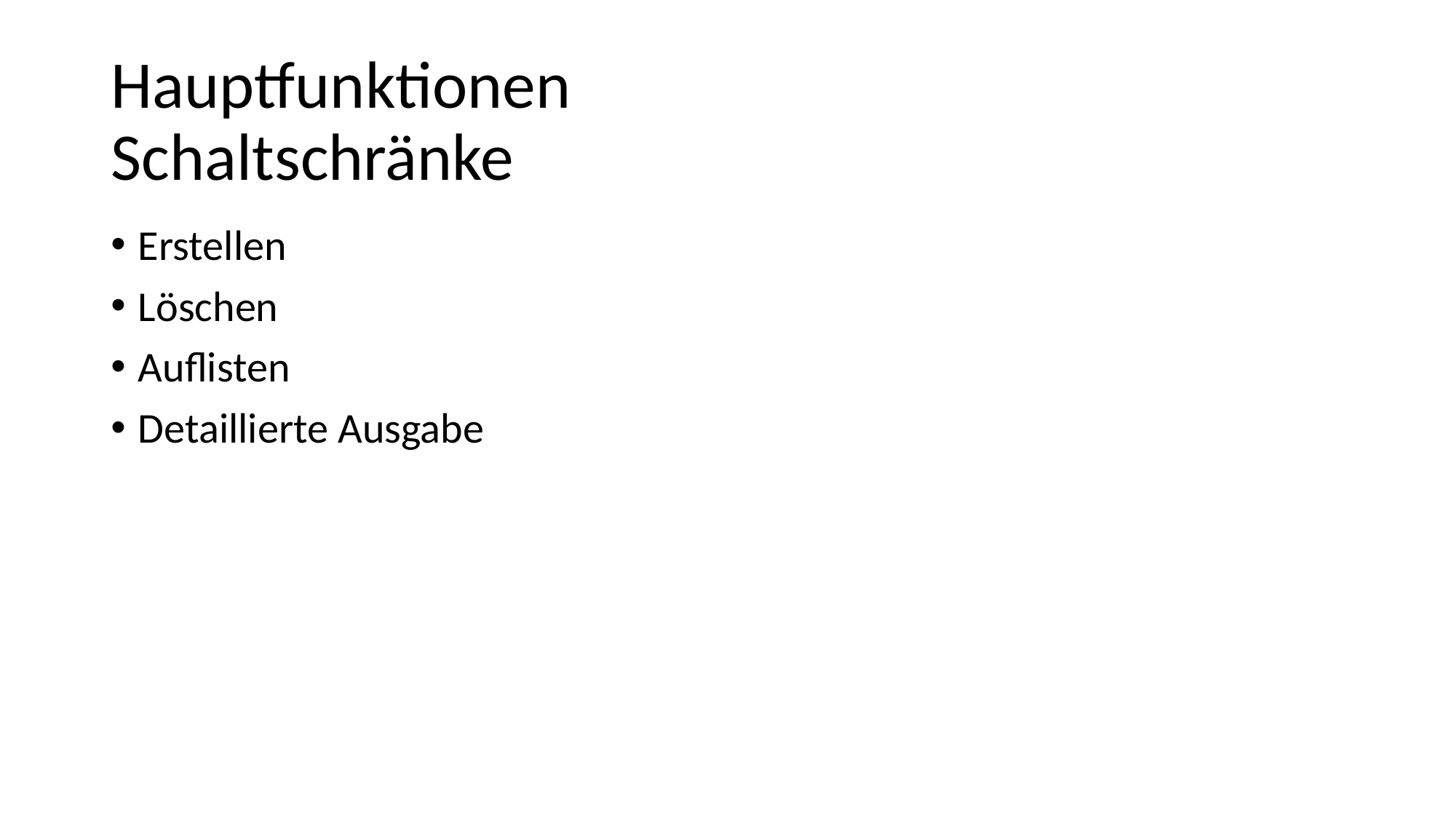

# Hauptfunktionen Schaltschränke
Erstellen
Löschen
Auflisten
Detaillierte Ausgabe